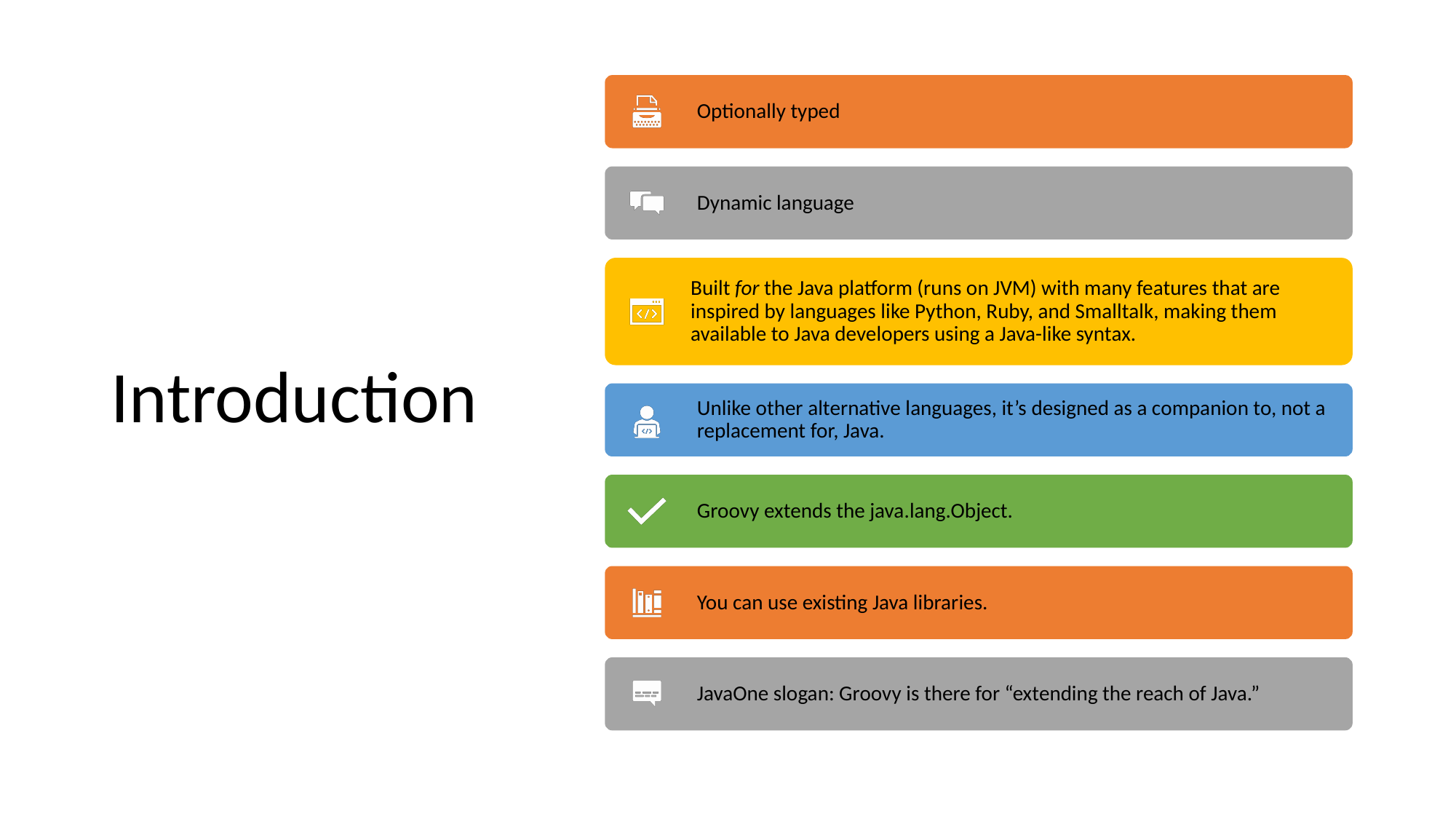

# Introduction
Optionally typed
Dynamic language
Built for the Java platform (runs on JVM) with many features that are inspired by languages like Python, Ruby, and Smalltalk, making them available to Java developers using a Java-like syntax.
Unlike other alternative languages, it’s designed as a companion to, not a replacement for, Java.
Groovy extends the java.lang.Object.
You can use existing Java libraries.
JavaOne slogan: Groovy is there for “extending the reach of Java.”